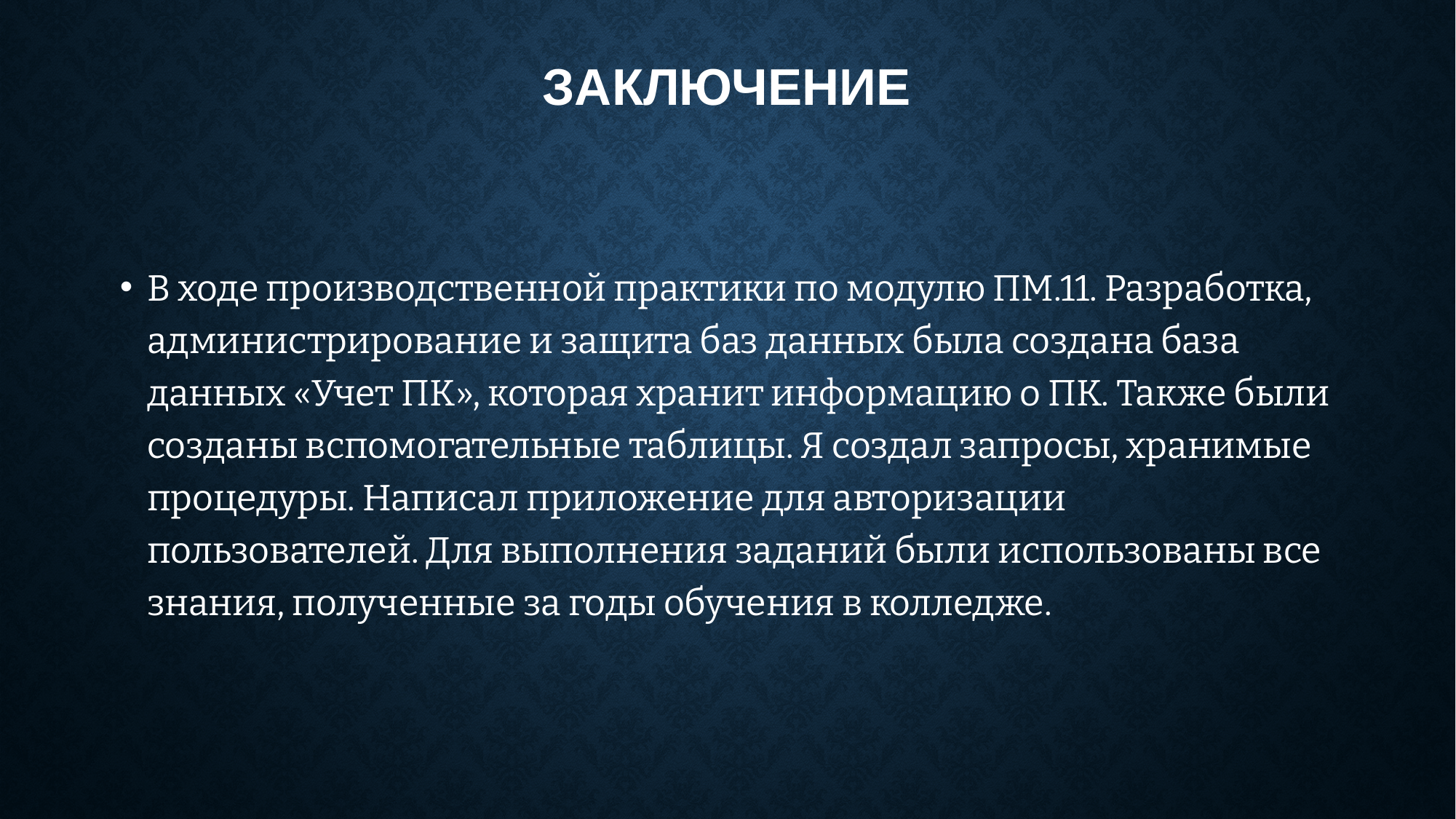

# Заключение
В ходе производственной практики по модулю ПМ.11. Разработка, администрирование и защита баз данных была создана база данных «Учет ПК», которая хранит информацию о ПК. Также были созданы вспомогательные таблицы. Я создал запросы, хранимые процедуры. Написал приложение для авторизации пользователей. Для выполнения заданий были использованы все знания, полученные за годы обучения в колледже.